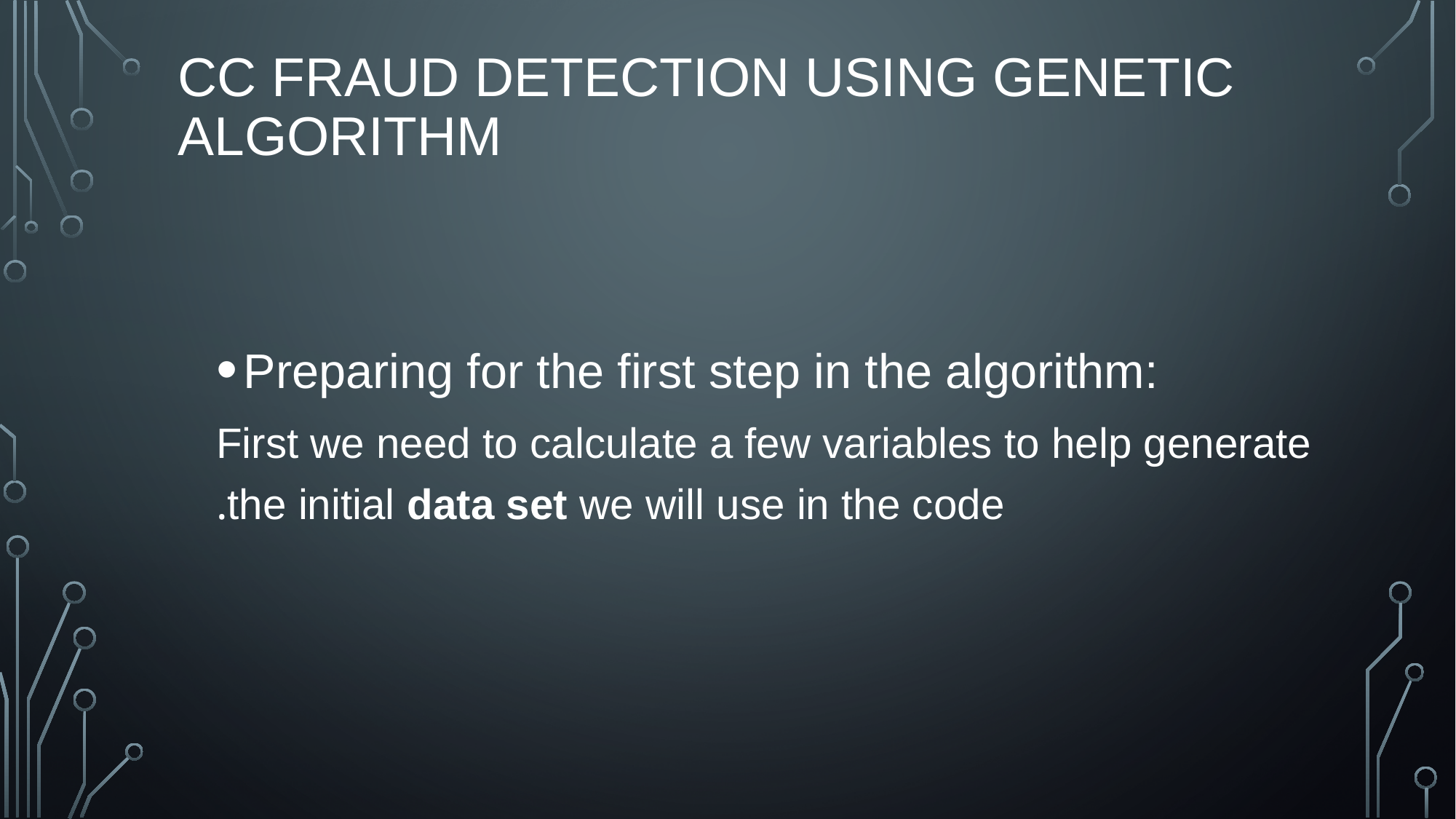

# CC Fraud Detection using genetic algorithm
Preparing for the first step in the algorithm:
First we need to calculate a few variables to help generate the initial data set we will use in the code.